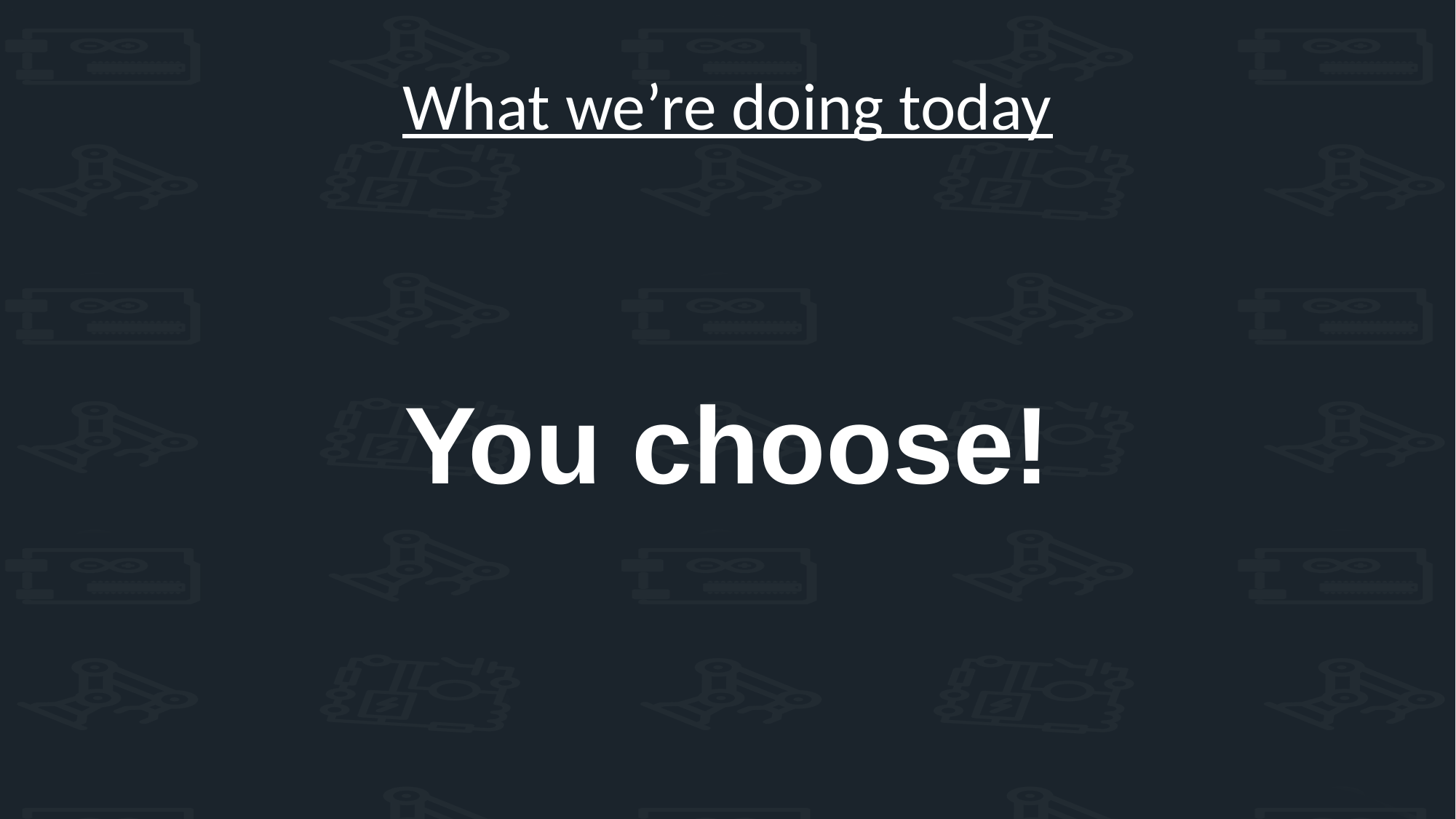

# What we’re doing today

You choose!